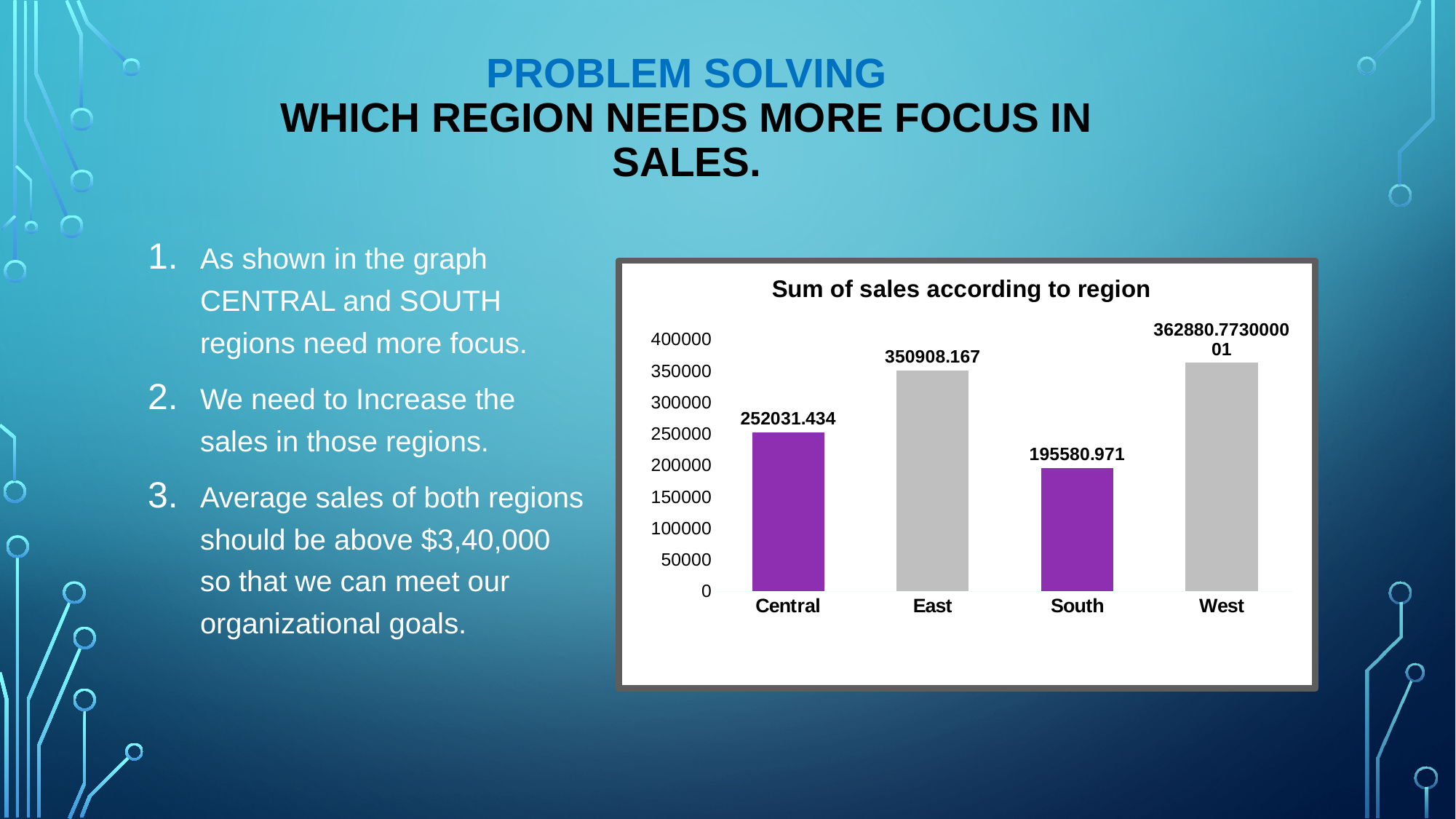

# Problem solving Which region needs more focus in sales.
As shown in the graph CENTRAL and SOUTH regions need more focus.
We need to Increase the sales in those regions.
Average sales of both regions should be above $3,40,000 so that we can meet our organizational goals.

### Chart: Sum of sales according to region

| Category | Total |
|---|---|
| Central | 252031.43399999978 |
| East | 350908.1670000002 |
| South | 195580.97100000025 |
| West | 362880.77300000115 |